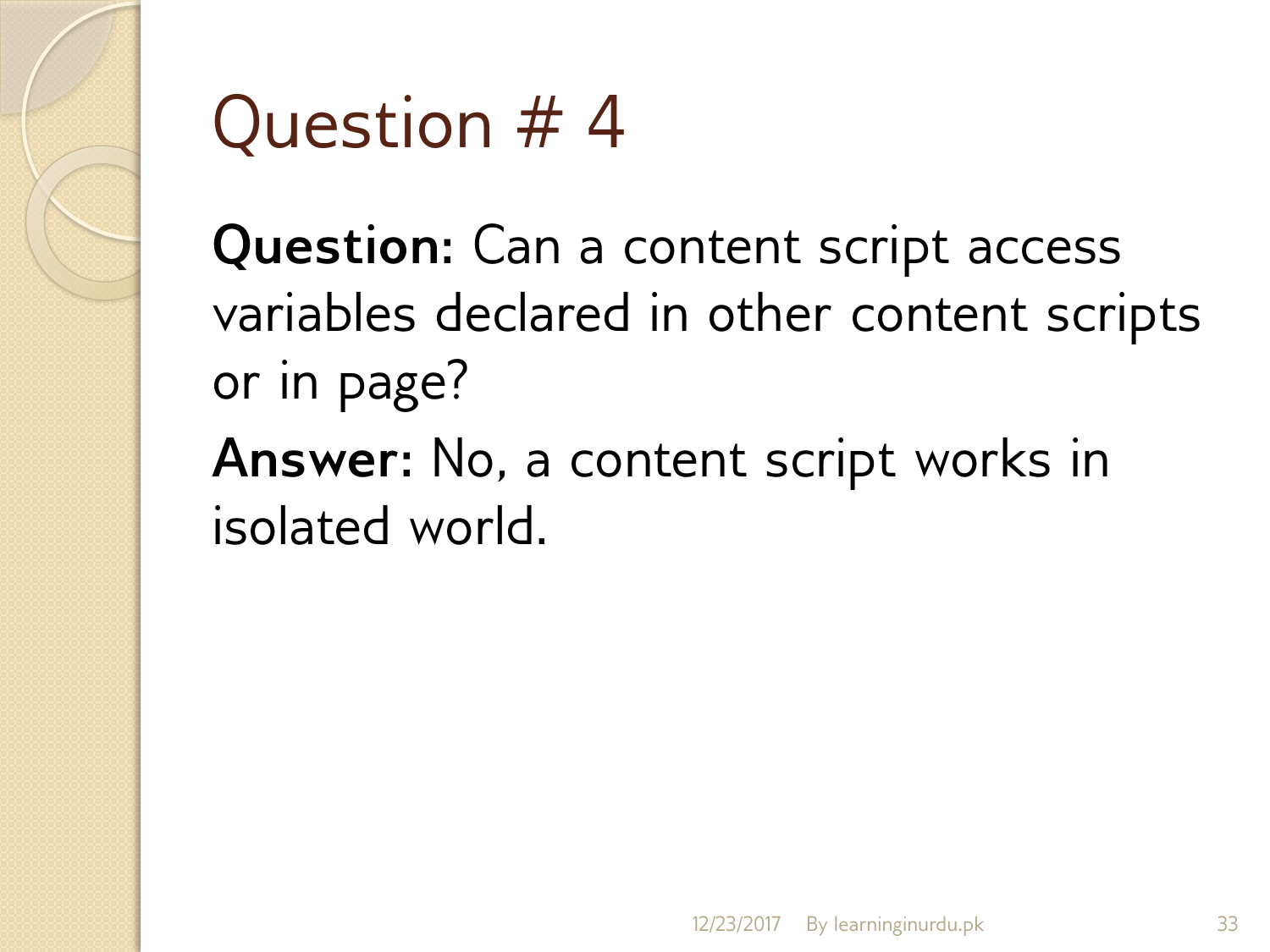

# Question # 4
Question: Can a content script access variables declared in other content scripts or in page?
Answer: No, a content script works in isolated world.

12/23/2017
By learninginurdu.pk
33